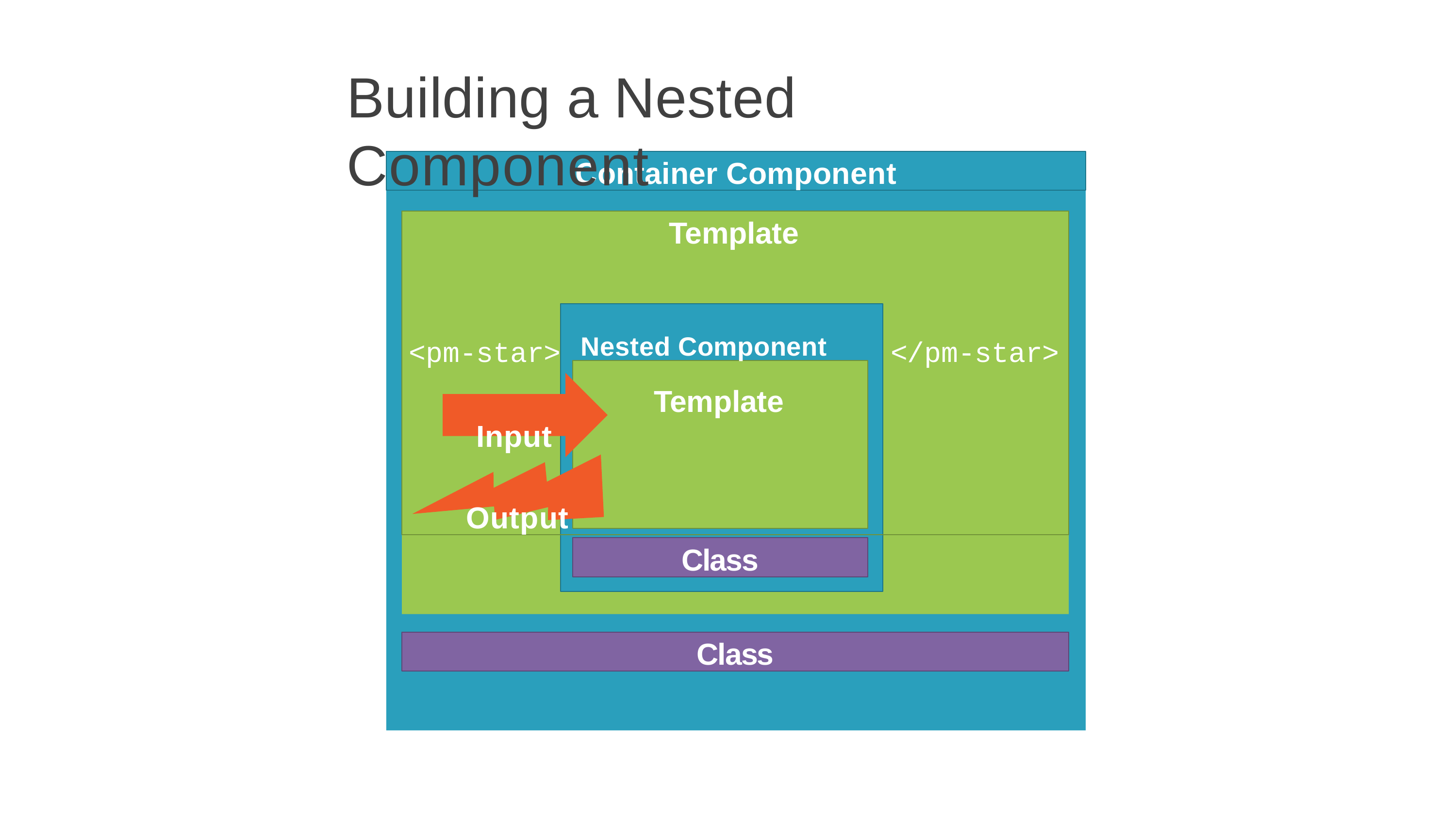

# Building a Nested Component

Container Component

Template

<pm-star> Nested Component	</pm-star>
Template
Input

Output

Class
Class
14